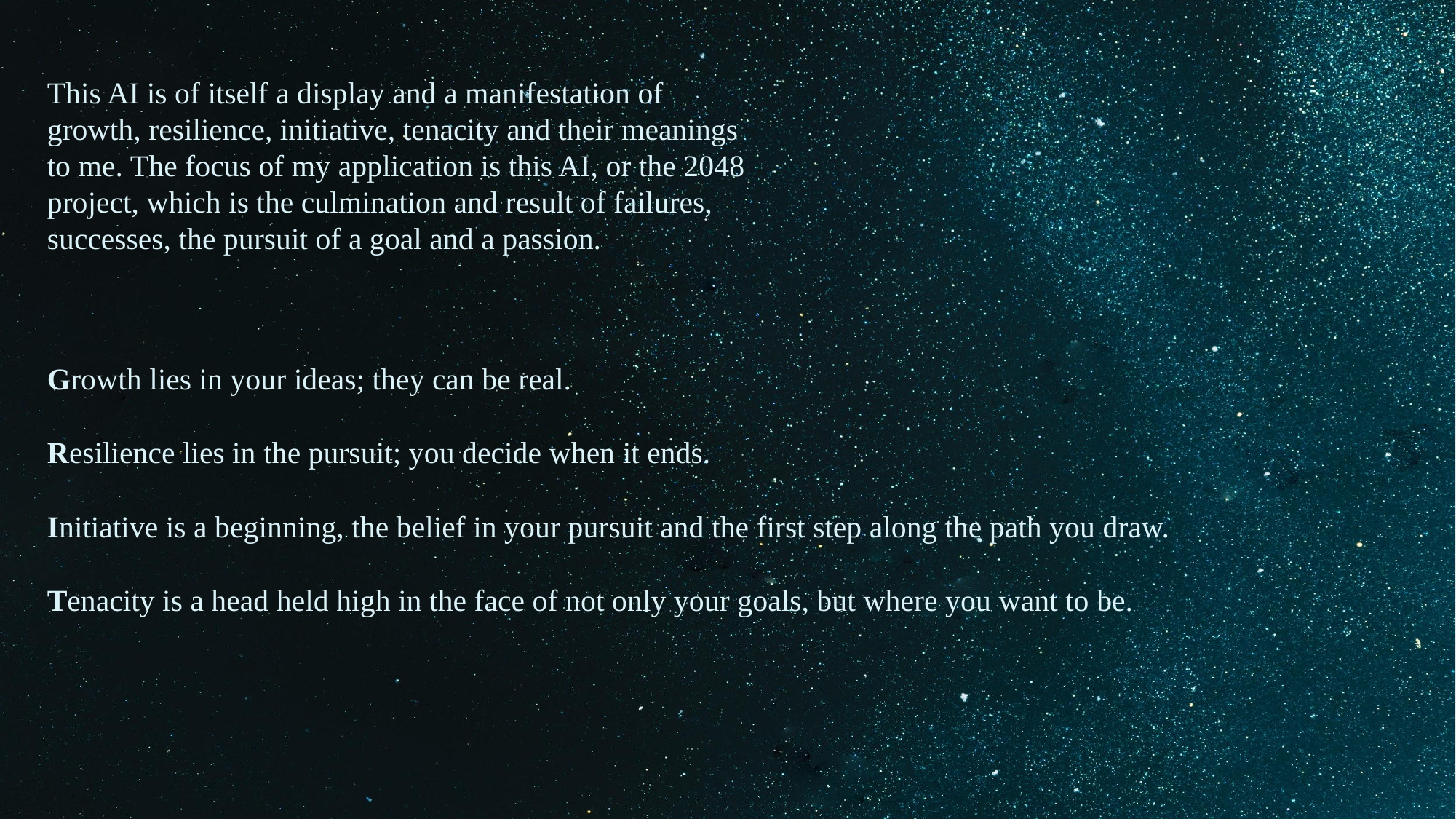

This AI is of itself a display and a manifestation of growth, resilience, initiative, tenacity and their meanings to me. The focus of my application is this AI, or the 2048 project, which is the culmination and result of failures, successes, the pursuit of a goal and a passion.
Growth lies in your ideas; they can be real.
Resilience lies in the pursuit; you decide when it ends.
Initiative is a beginning, the belief in your pursuit and the first step along the path you draw.
Tenacity is a head held high in the face of not only your goals, but where you want to be.